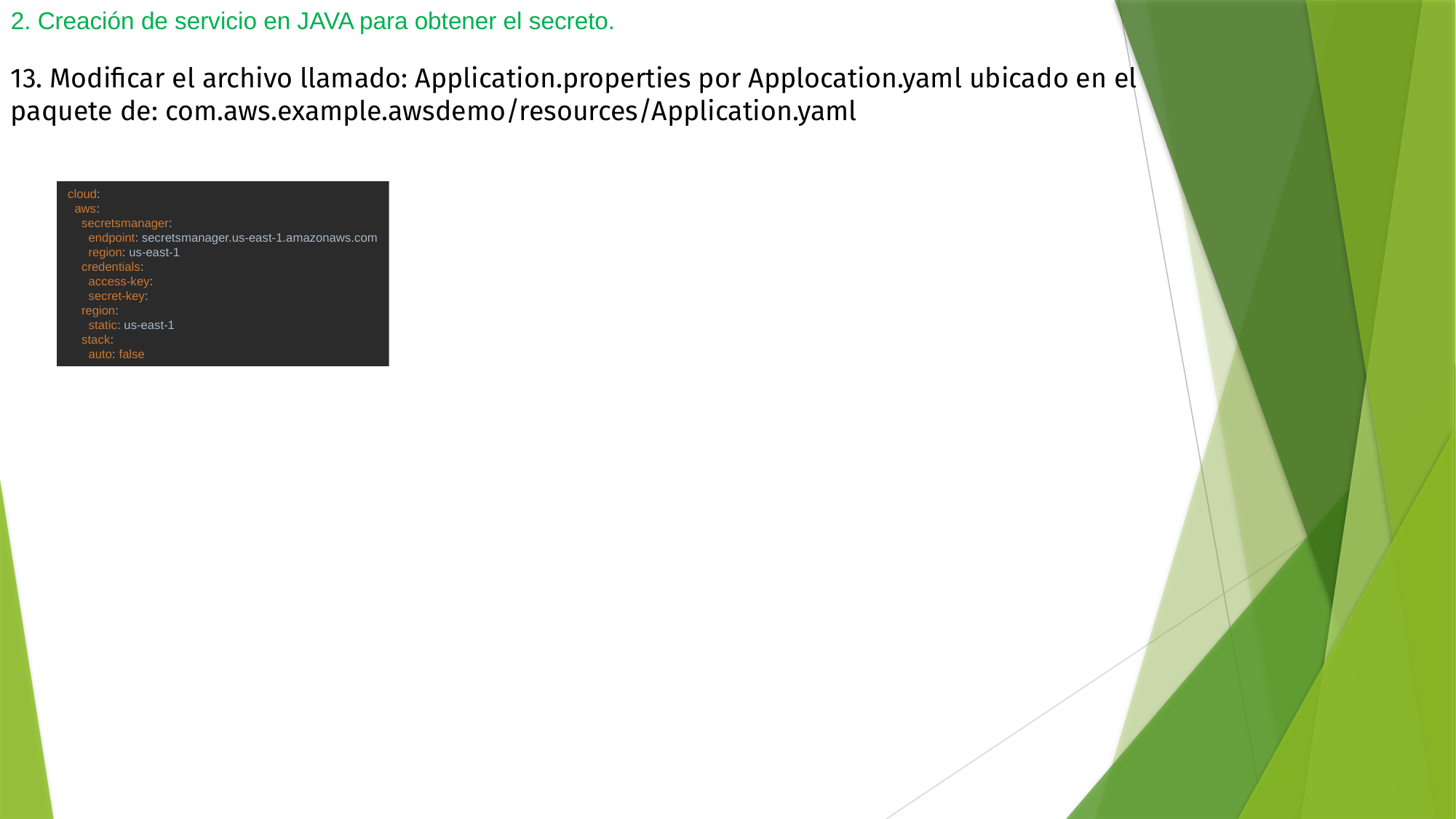

2. Creación de servicio en JAVA para obtener el secreto.
13. Modificar el archivo llamado: Application.properties por Applocation.yaml ubicado en el paquete de: com.aws.example.awsdemo/resources/Application.yaml
cloud:
  aws:
    secretsmanager:
      endpoint: secretsmanager.us-east-1.amazonaws.com
      region: us-east-1
    credentials:
      access-key:
      secret-key:
    region:
      static: us-east-1
    stack:
      auto: false